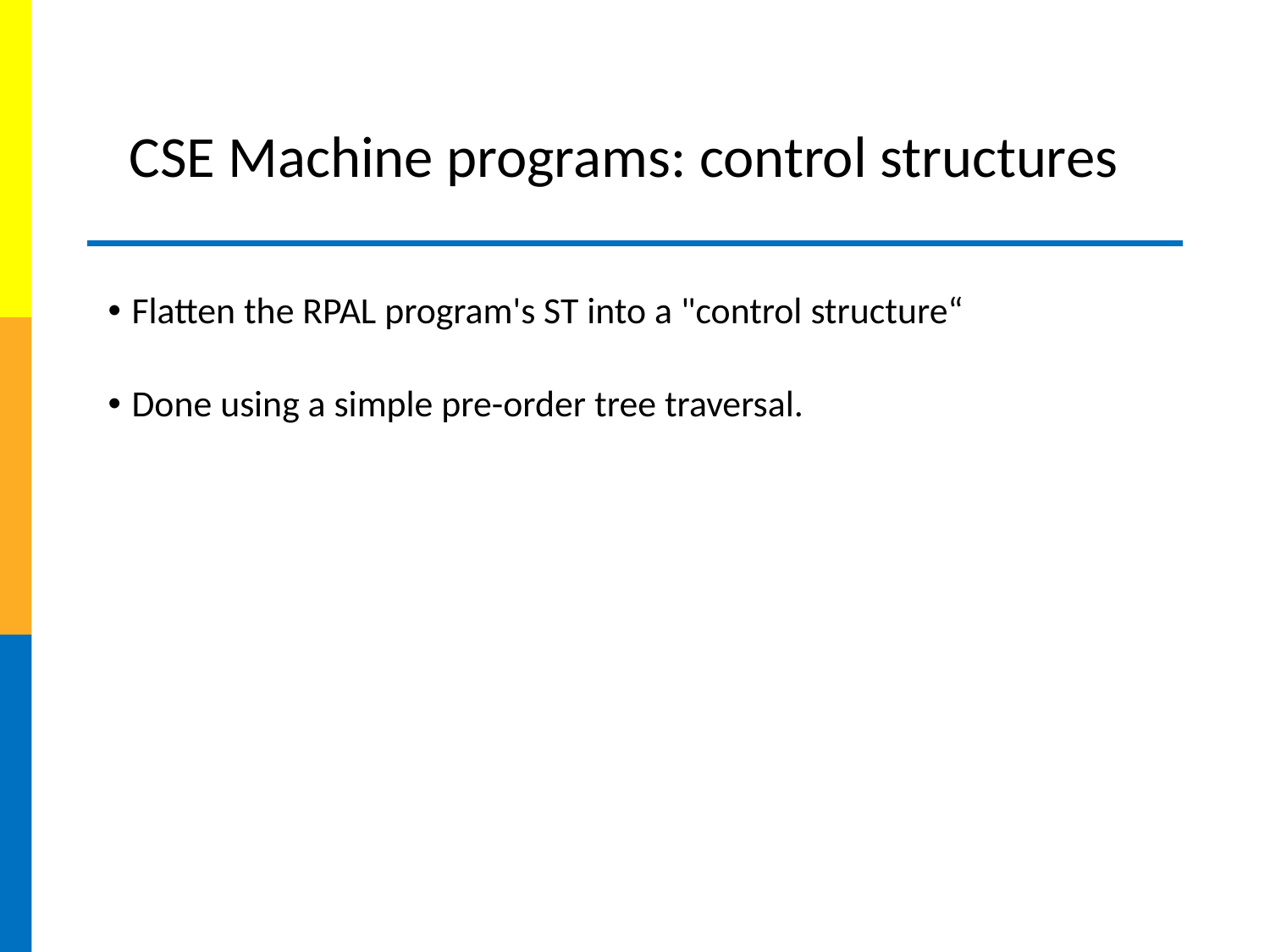

# CSE Machine programs: control structures
Flatten the RPAL program's ST into a "control structure“
Done using a simple pre-order tree traversal.